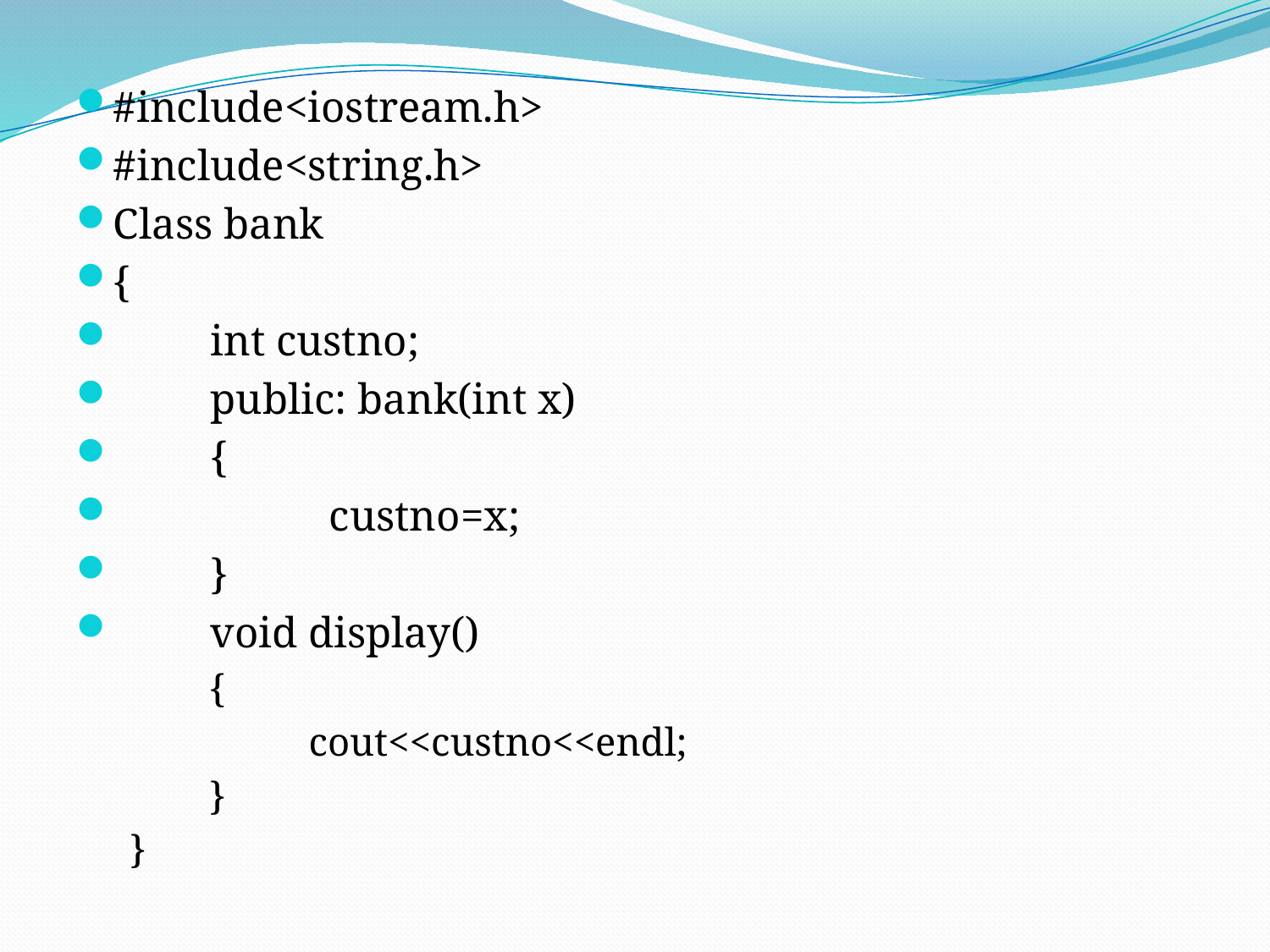

#include<iostream.h>
#include<string.h>
Class bank
{
         int custno;
         public: bank(int x)
         {
                    custno=x;
         }
         void display()
        {
                  cout<<custno<<endl;
        }
}